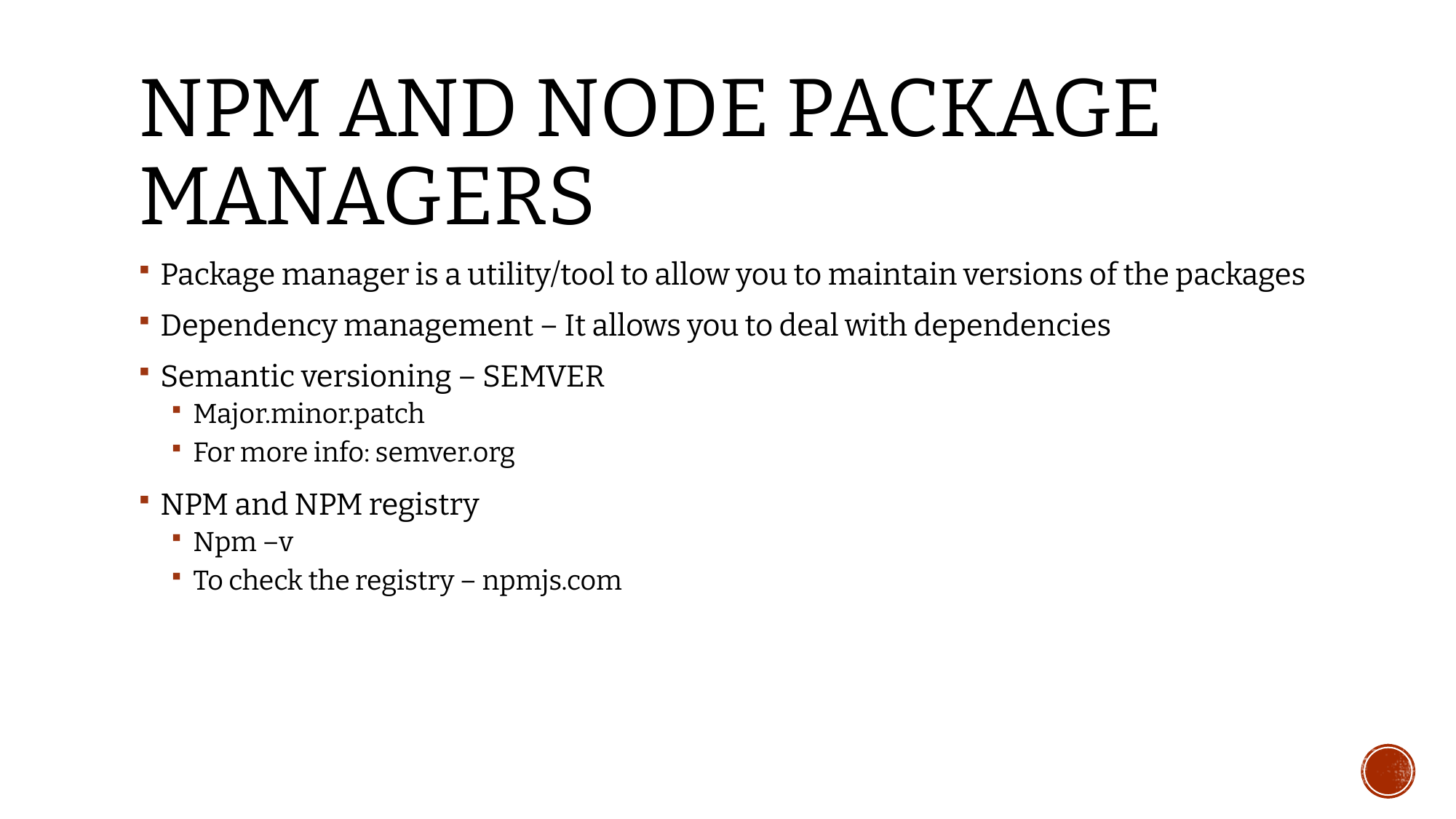

# NPM and Node package managers
Package manager is a utility/tool to allow you to maintain versions of the packages
Dependency management – It allows you to deal with dependencies
Semantic versioning – SEMVER
Major.minor.patch
For more info: semver.org
NPM and NPM registry
Npm –v
To check the registry – npmjs.com